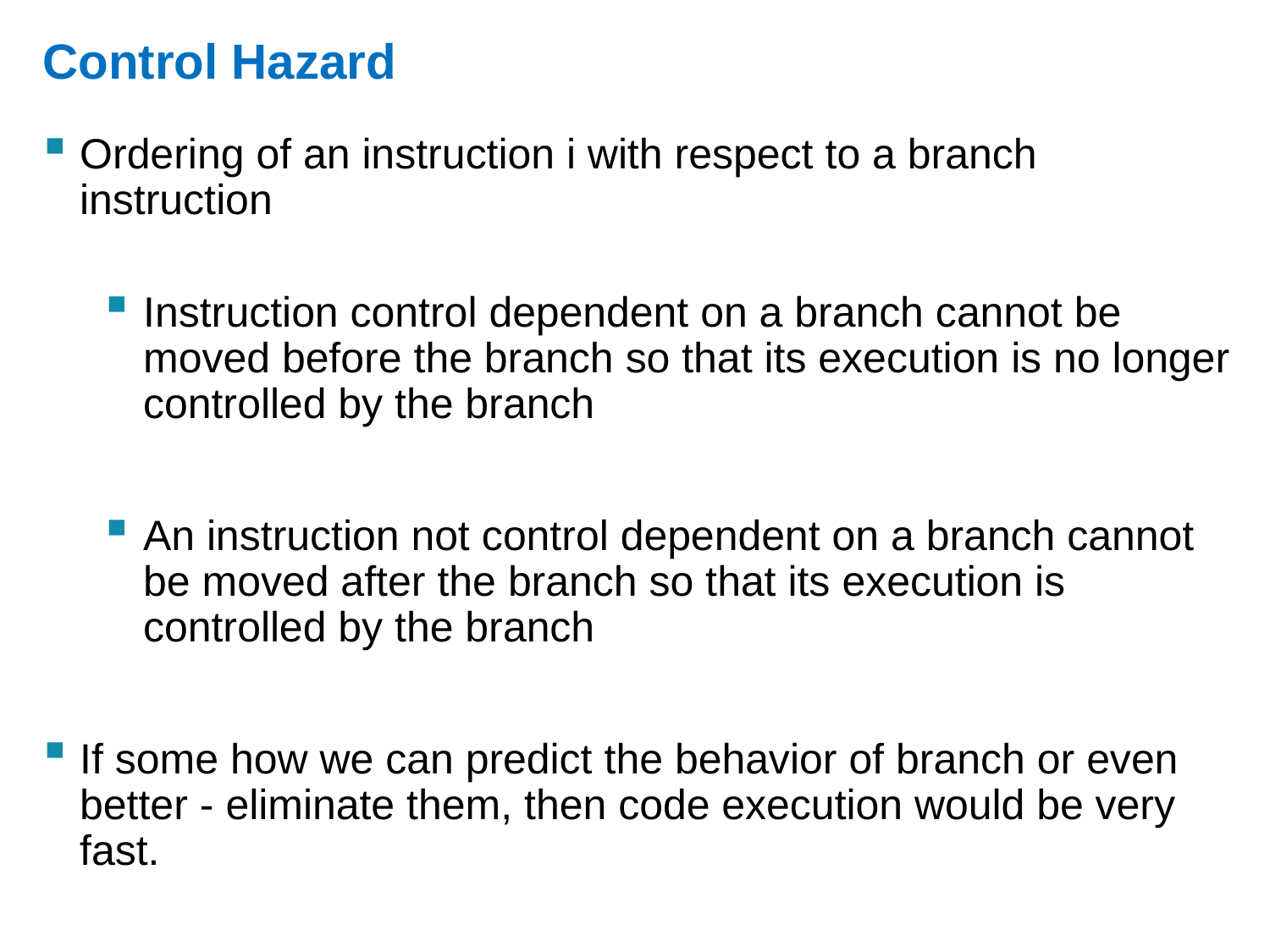

# Control Hazard
Ordering of an instruction i with respect to a branch instruction

Instruction control dependent on a branch cannot be moved before the branch so that its execution is no longer controlled by the branch

An instruction not control dependent on a branch cannot be moved after the branch so that its execution is controlled by the branch

If some how we can predict the behavior of branch or even better - eliminate them, then code execution would be very fast.